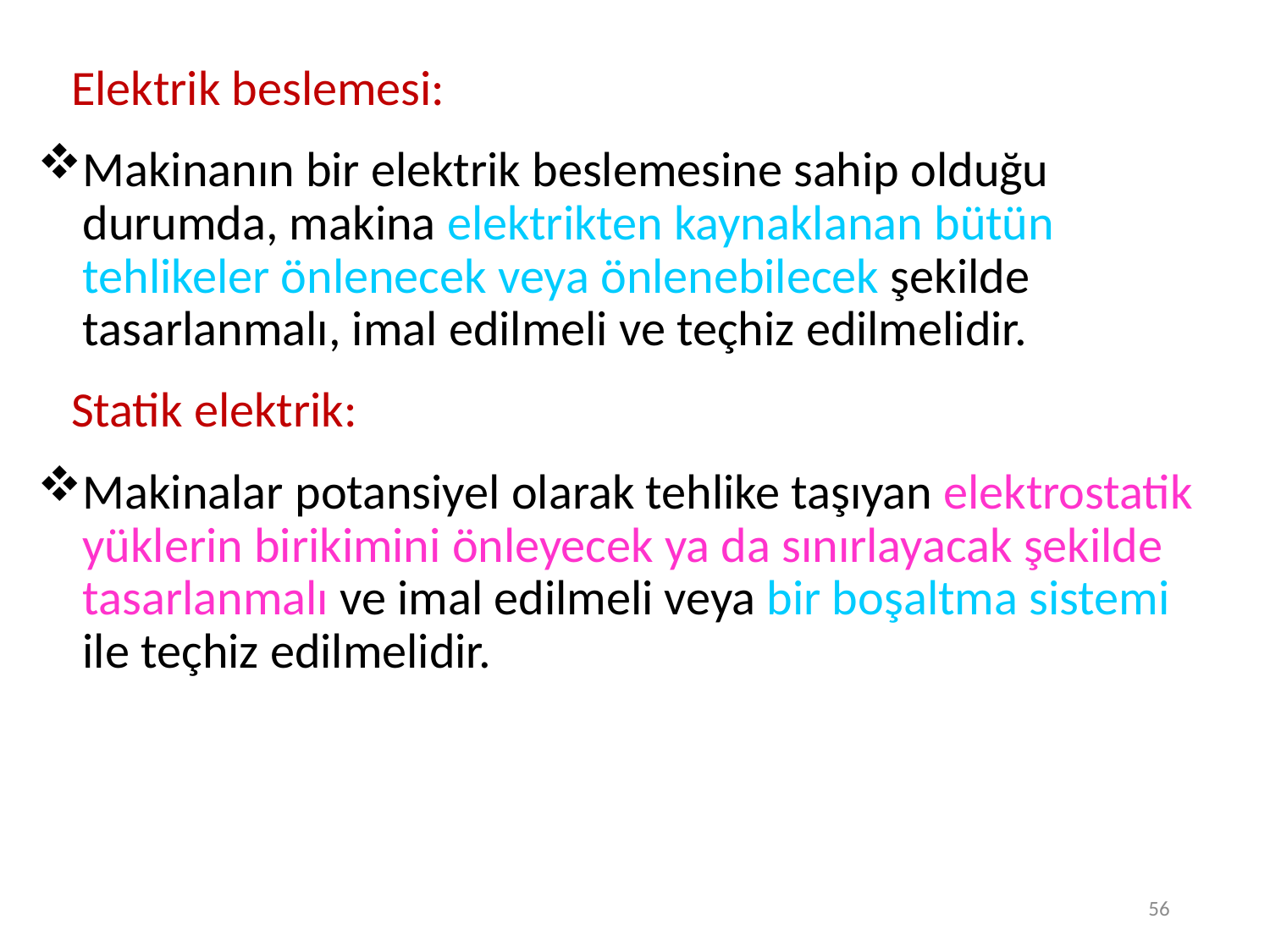

Elektrik beslemesi:
Makinanın bir elektrik beslemesine sahip olduğu durumda, makina elektrikten kaynaklanan bütün tehlikeler önlenecek veya önlenebilecek şekilde tasarlanmalı, imal edilmeli ve teçhiz edilmelidir.
   Statik elektrik:
Makinalar potansiyel olarak tehlike taşıyan elektrostatik yüklerin birikimini önleyecek ya da sınırlayacak şekilde tasarlanmalı ve imal edilmeli veya bir boşaltma sistemi ile teçhiz edilmelidir.

56